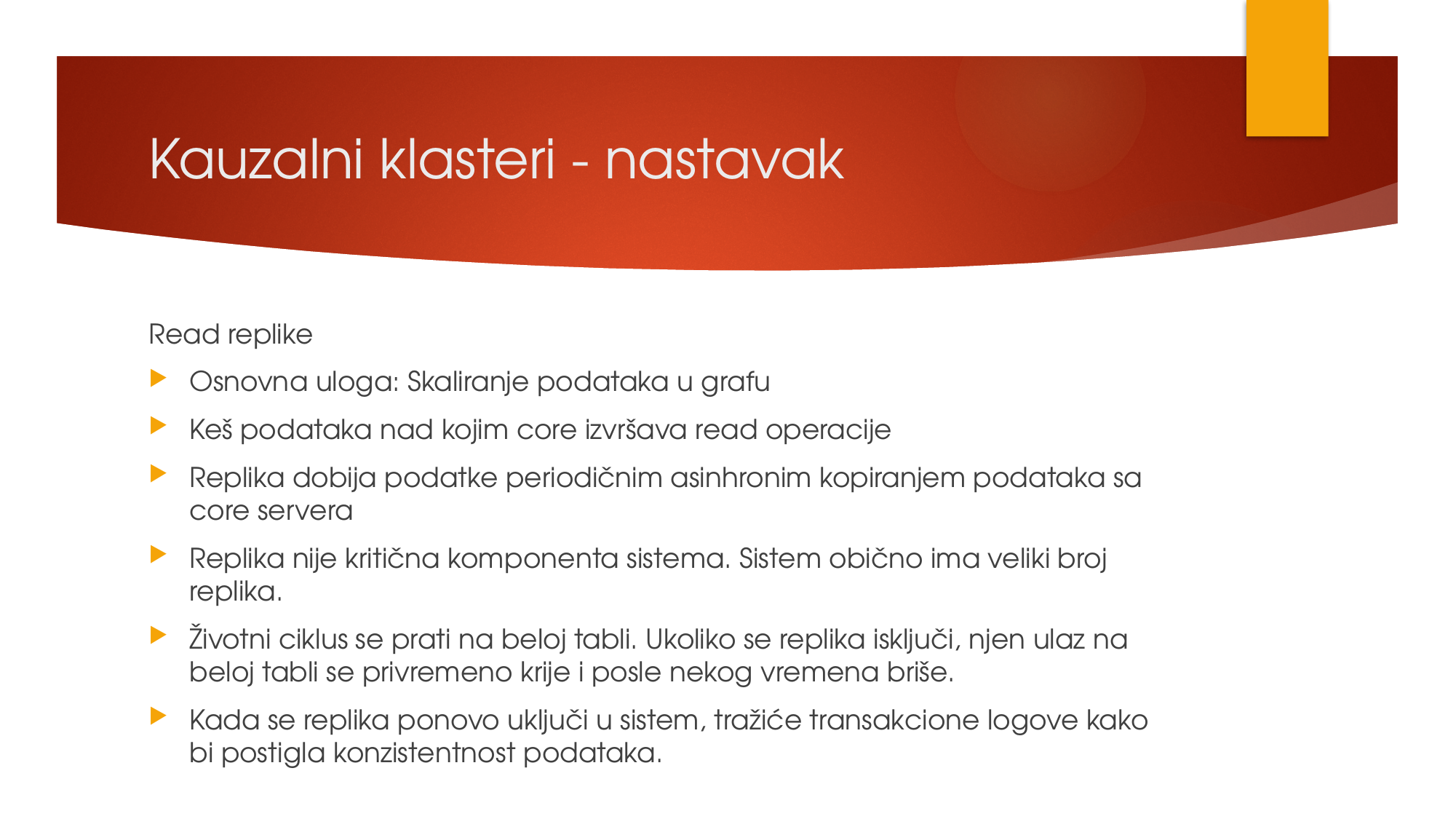

# Kauzalni klasteri - nastavak
Read replike
Osnovna uloga: Skaliranje podataka u grafu
Keš podataka nad kojim core izvršava read operacije
Replika dobija podatke periodičnim asinhronim kopiranjem podataka sa core servera
Replika nije kritična komponenta sistema. Sistem obično ima veliki broj replika.
Životni ciklus se prati na beloj tabli. Ukoliko se replika isključi, njen ulaz na beloj tabli se privremeno krije i posle nekog vremena briše.
Kada se replika ponovo uključi u sistem, tražiće transakcione logove kako bi postigla konzistentnost podataka.